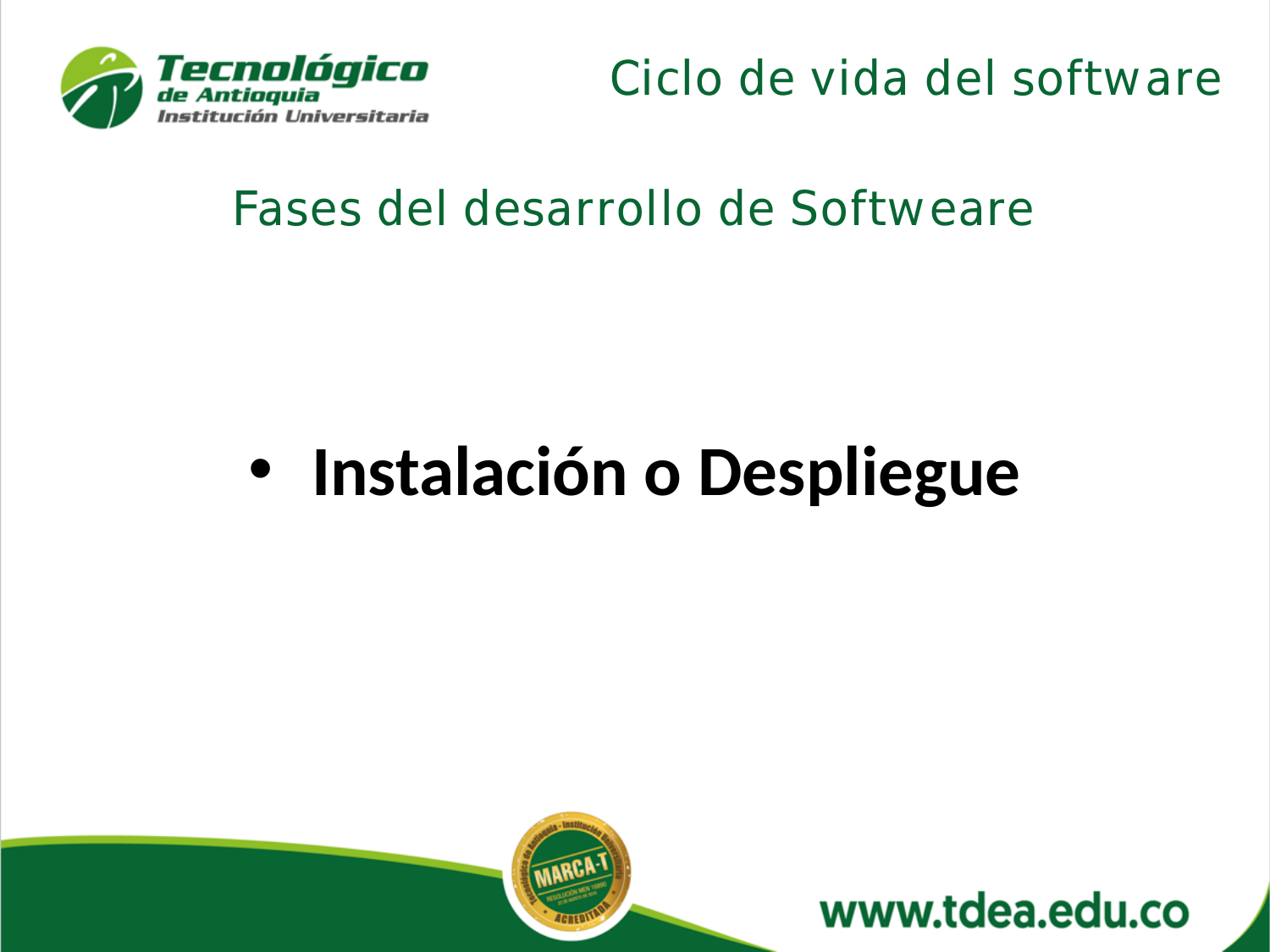

Ciclo de vida del software
Fases del desarrollo de Softweare

Instalación o Despliegue